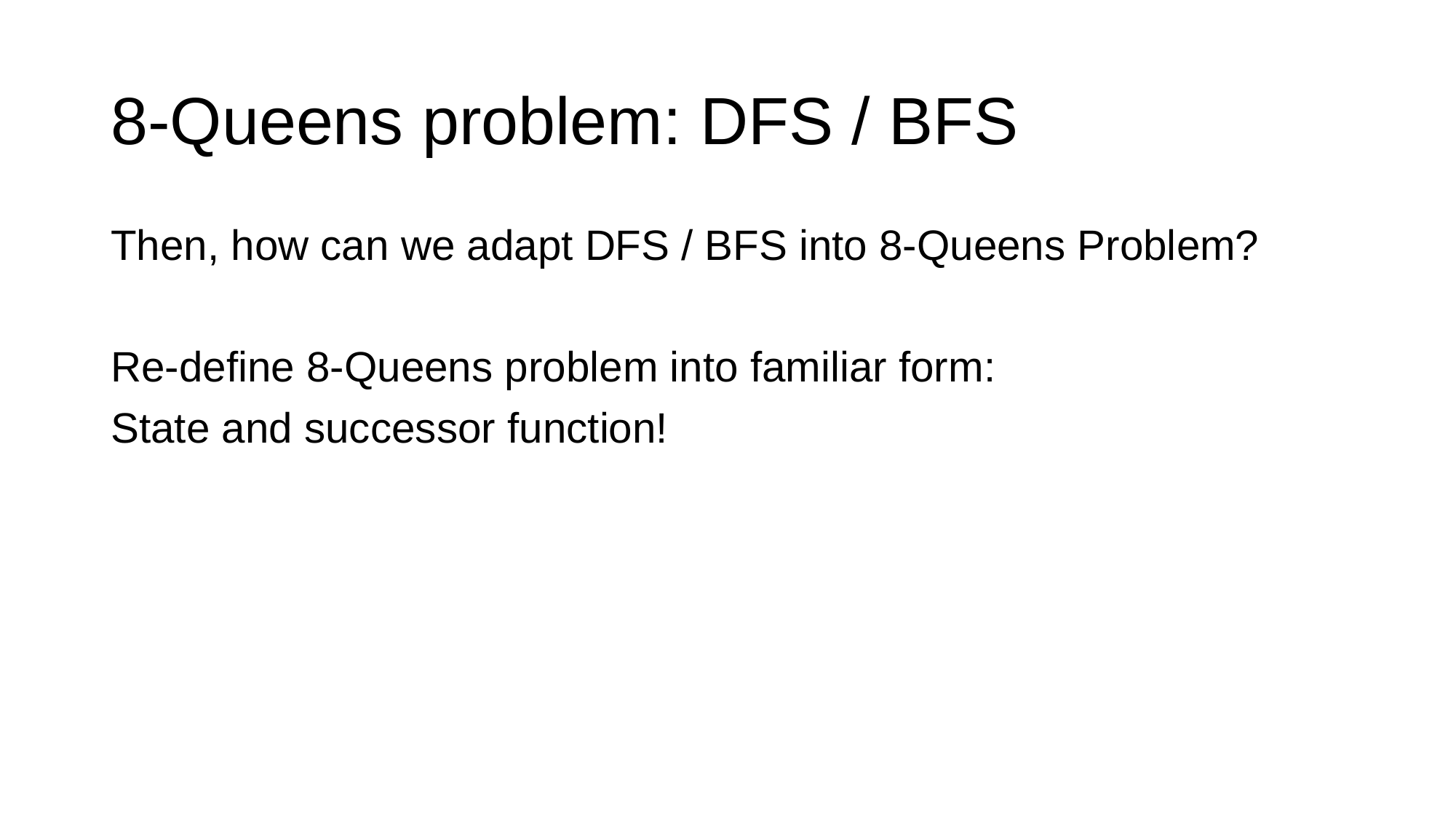

# 8-Queens problem: DFS / BFS
Then, how can we adapt DFS / BFS into 8-Queens Problem?

Re-define 8-Queens problem into familiar form:
State and successor function!